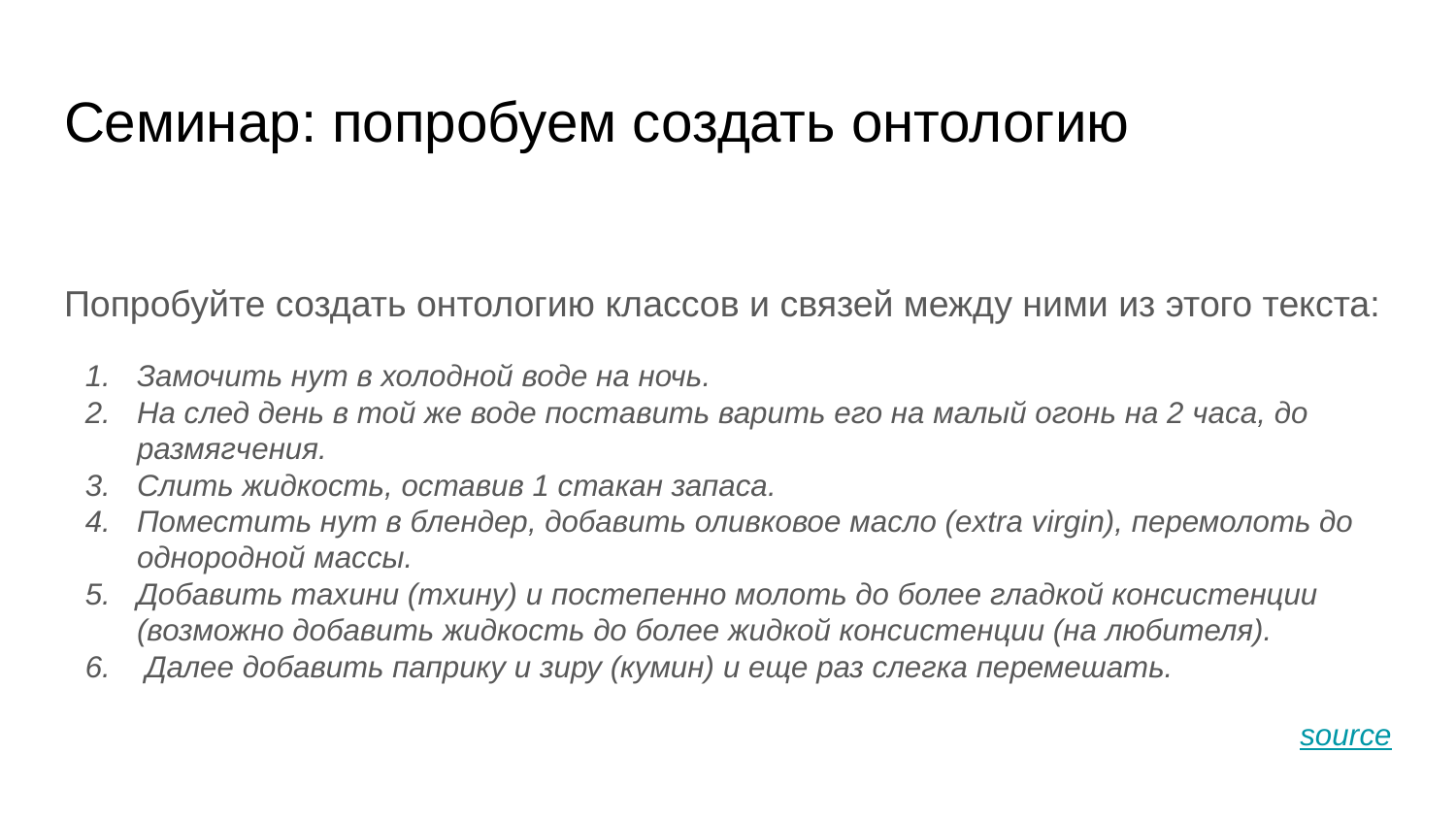

# Семинар: попробуем создать онтологию

Попробуйте создать онтологию классов и связей между ними из этого текста:
Замочить нут в холодной воде на ночь.
На след день в той же воде поставить варить его на малый огонь на 2 часа, до размягчения.
Слить жидкость, оставив 1 стакан запаса.
Поместить нут в блендер, добавить оливковое масло (extra virgin), перемолоть до однородной массы.
Добавить тахини (тхину) и постепенно молоть до более гладкой консистенции (возможно добавить жидкость до более жидкой консистенции (на любителя).
 Далее добавить паприку и зиру (кумин) и еще раз слегка перемешать.
  source